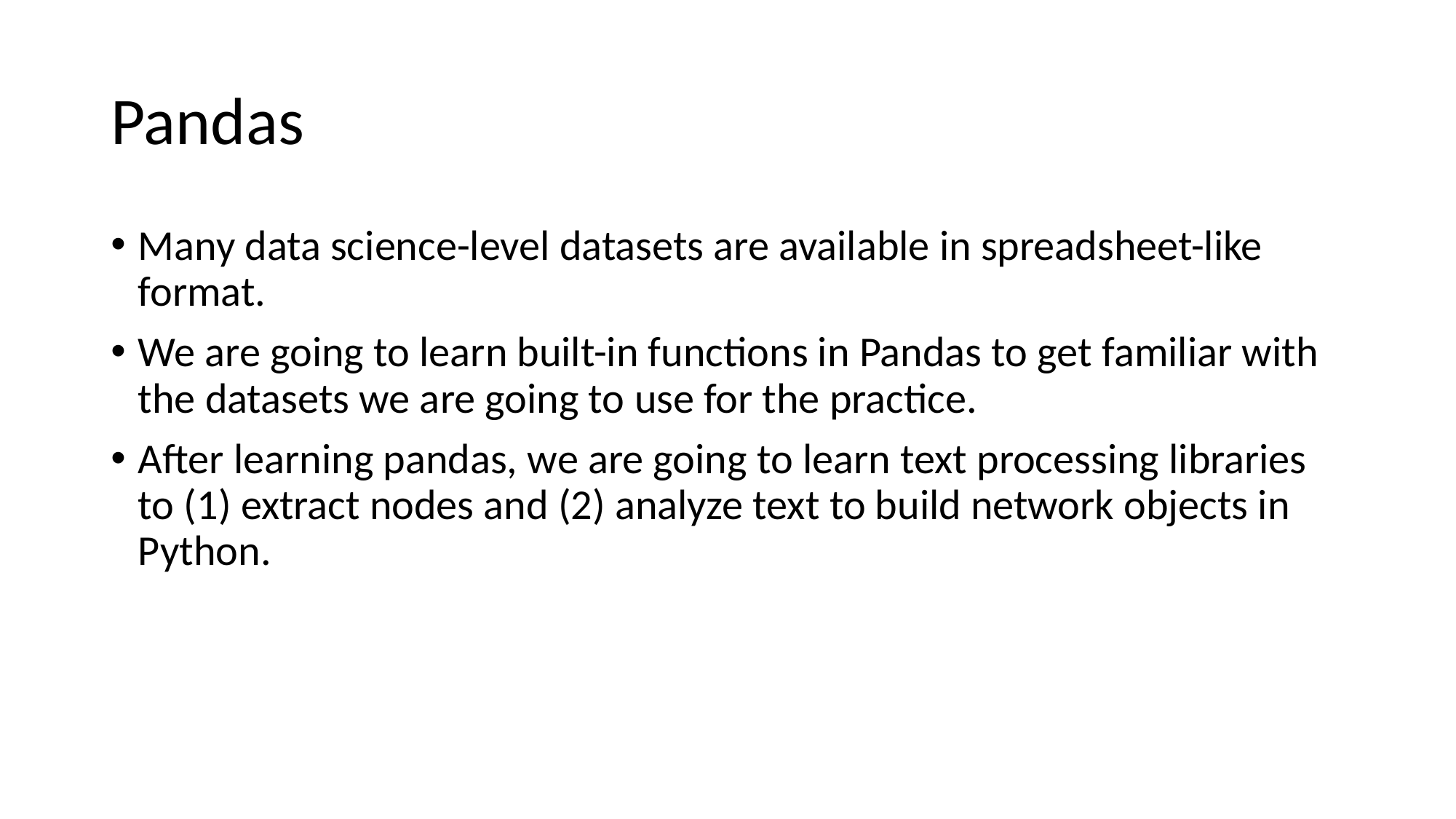

# Pandas
Many data science-level datasets are available in spreadsheet-like format.
We are going to learn built-in functions in Pandas to get familiar with the datasets we are going to use for the practice.
After learning pandas, we are going to learn text processing libraries to (1) extract nodes and (2) analyze text to build network objects in Python.